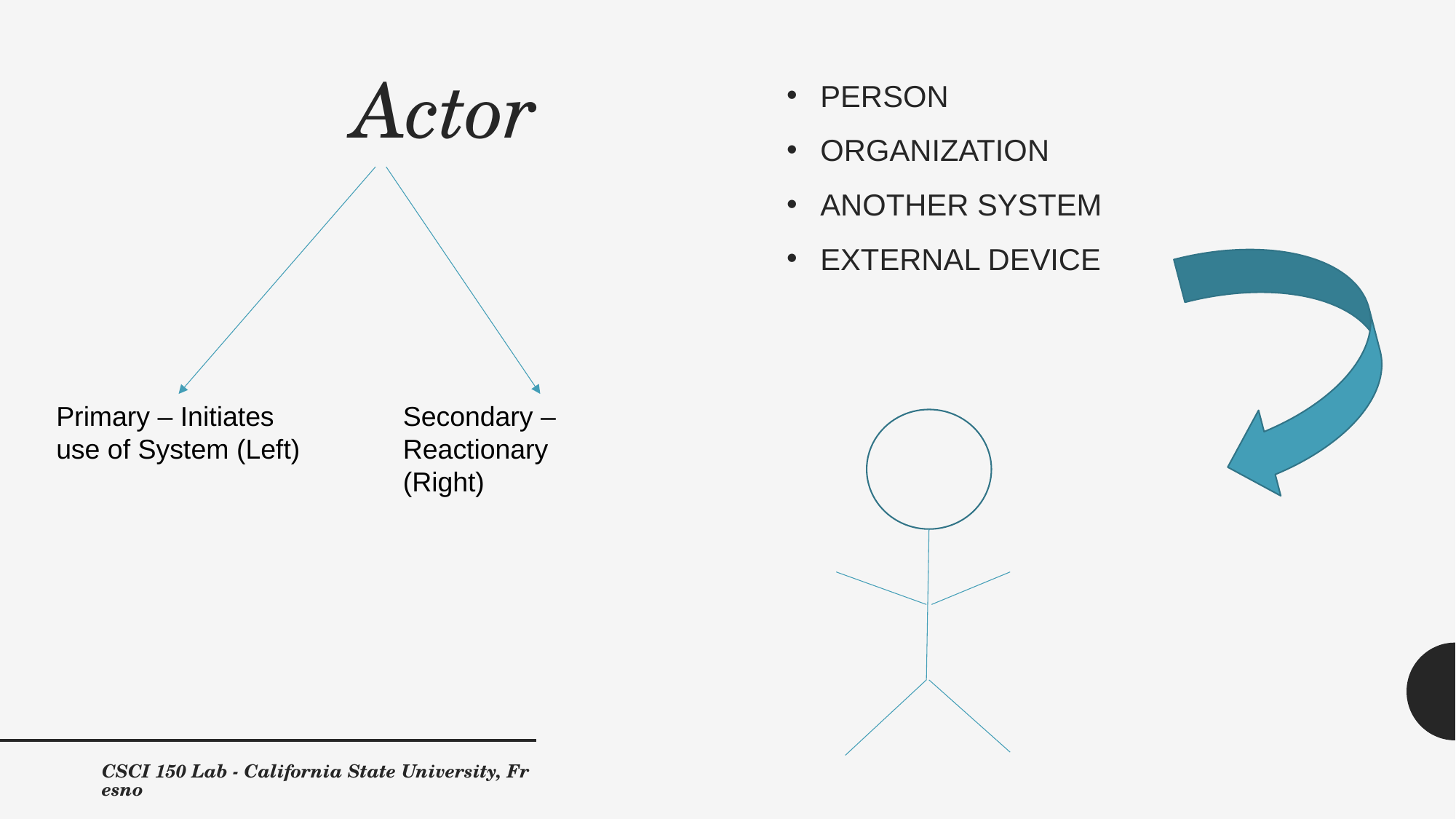

# Actor
PERSON
ORGANIZATION
ANOTHER SYSTEM
EXTERNAL DEVICE

Primary – Initiates use of System (Left)
Secondary – Reactionary
(Right)

CSCI 150 Lab - California State University, Fresno